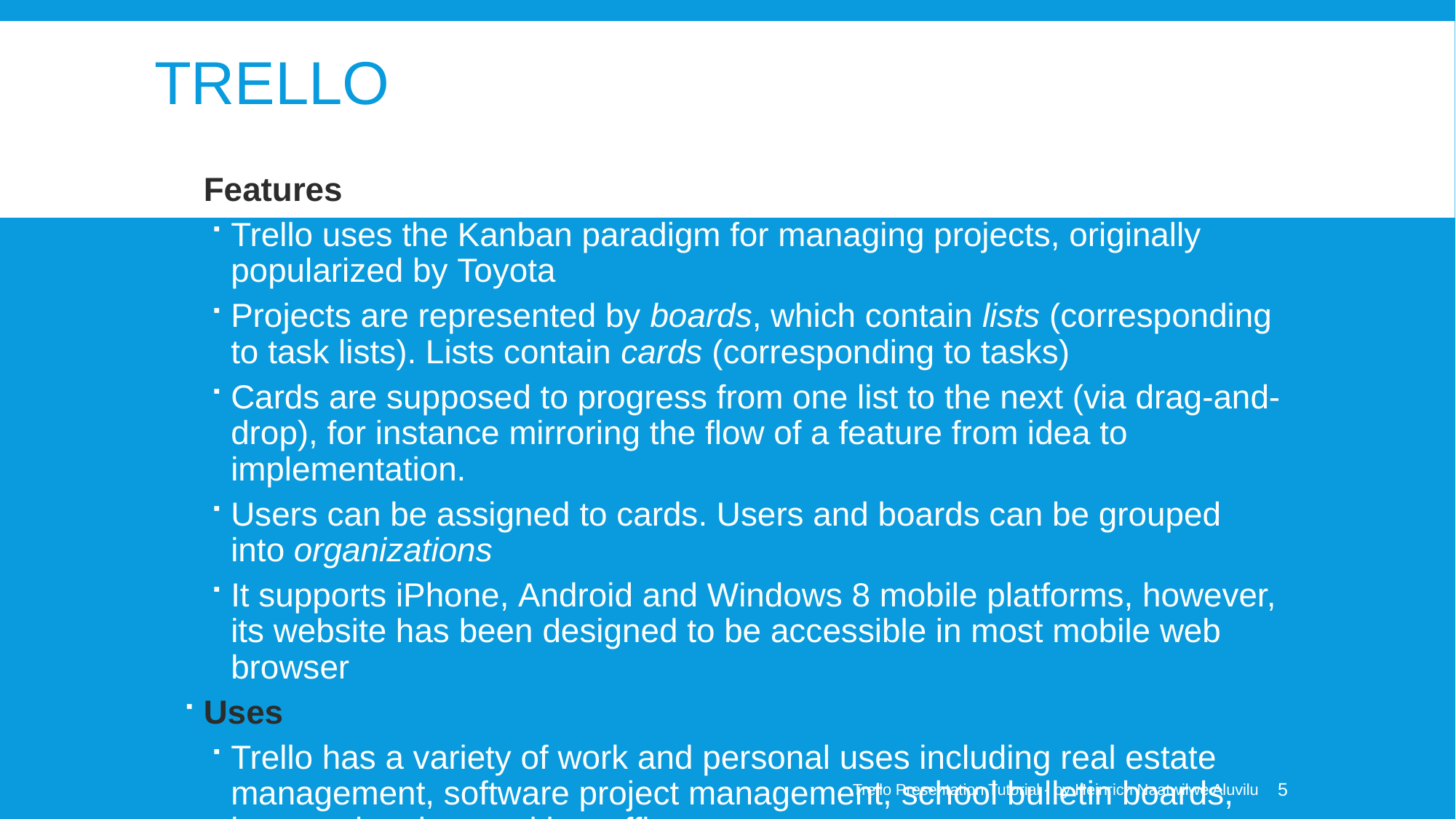

# TRELLO
Features
Trello uses the Kanban paradigm for managing projects, originally popularized by Toyota
Projects are represented by boards, which contain lists (corresponding to task lists). Lists contain cards (corresponding to tasks)
Cards are supposed to progress from one list to the next (via drag-and-drop), for instance mirroring the flow of a feature from idea to implementation.
Users can be assigned to cards. Users and boards can be grouped into organizations
It supports iPhone, Android and Windows 8 mobile platforms, however, its website has been designed to be accessible in most mobile web browser
Uses
Trello has a variety of work and personal uses including real estate management, software project management, school bulletin boards, lesson planning, and law office case management
Trello Presentation Tutorial - by Heinrich Naatwilwe Aluvilu
5